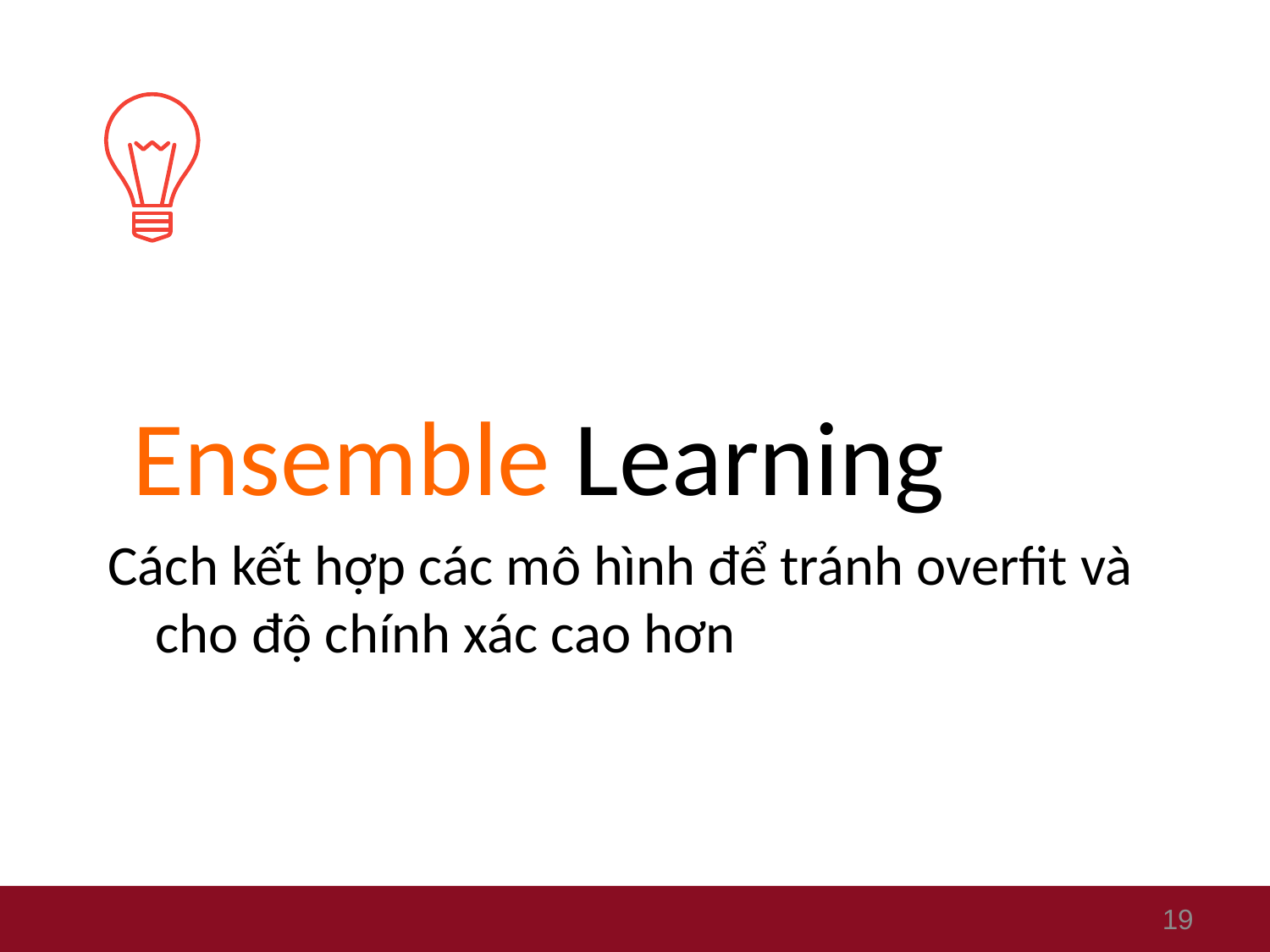

#

Ensemble Learning
Cách kết hợp các mô hình để tránh overfit và cho độ chính xác cao hơn
19